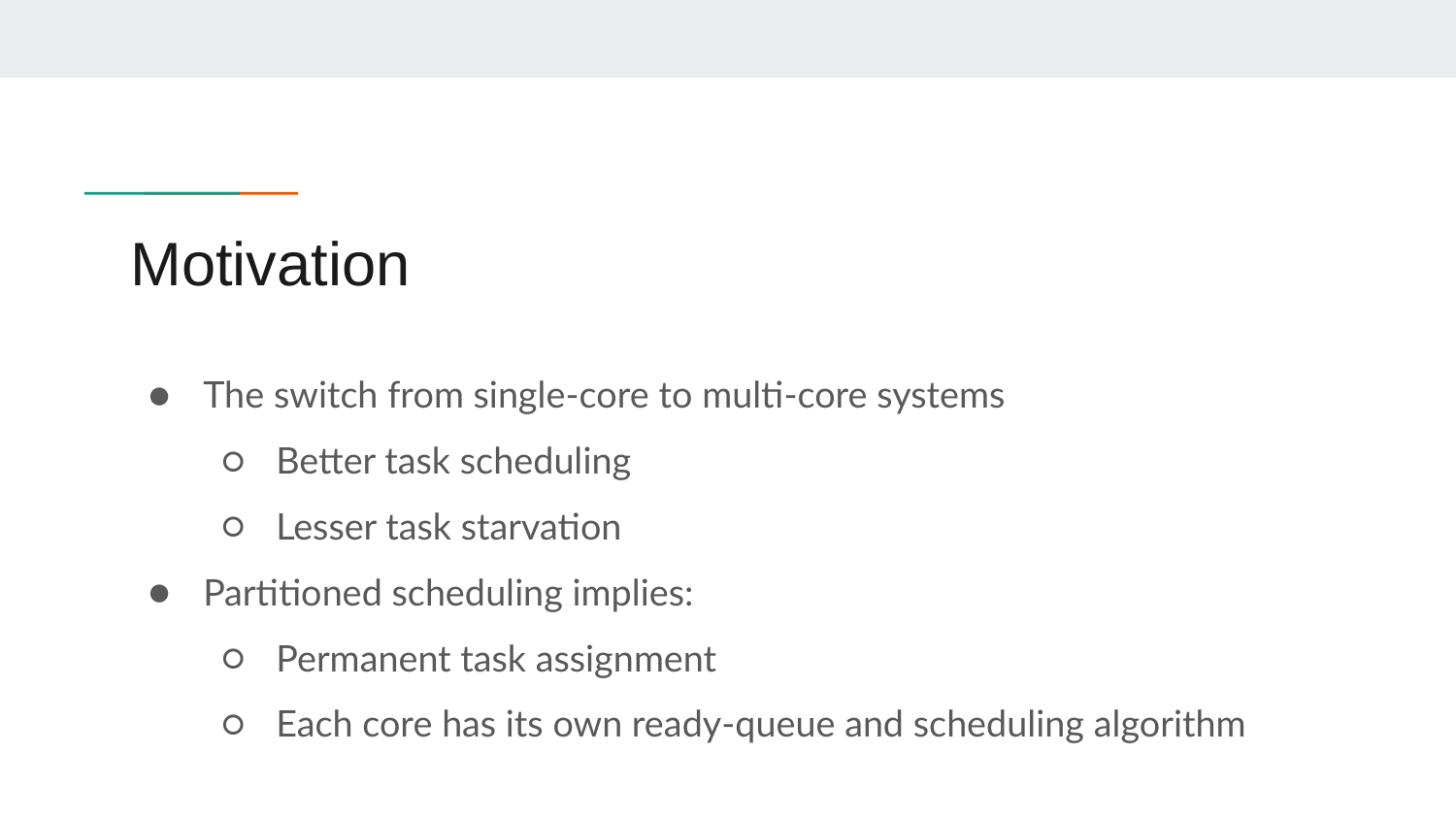

# Motivation
The switch from single-core to multi-core systems
Better task scheduling
Lesser task starvation
Partitioned scheduling implies:
Permanent task assignment
Each core has its own ready-queue and scheduling algorithm